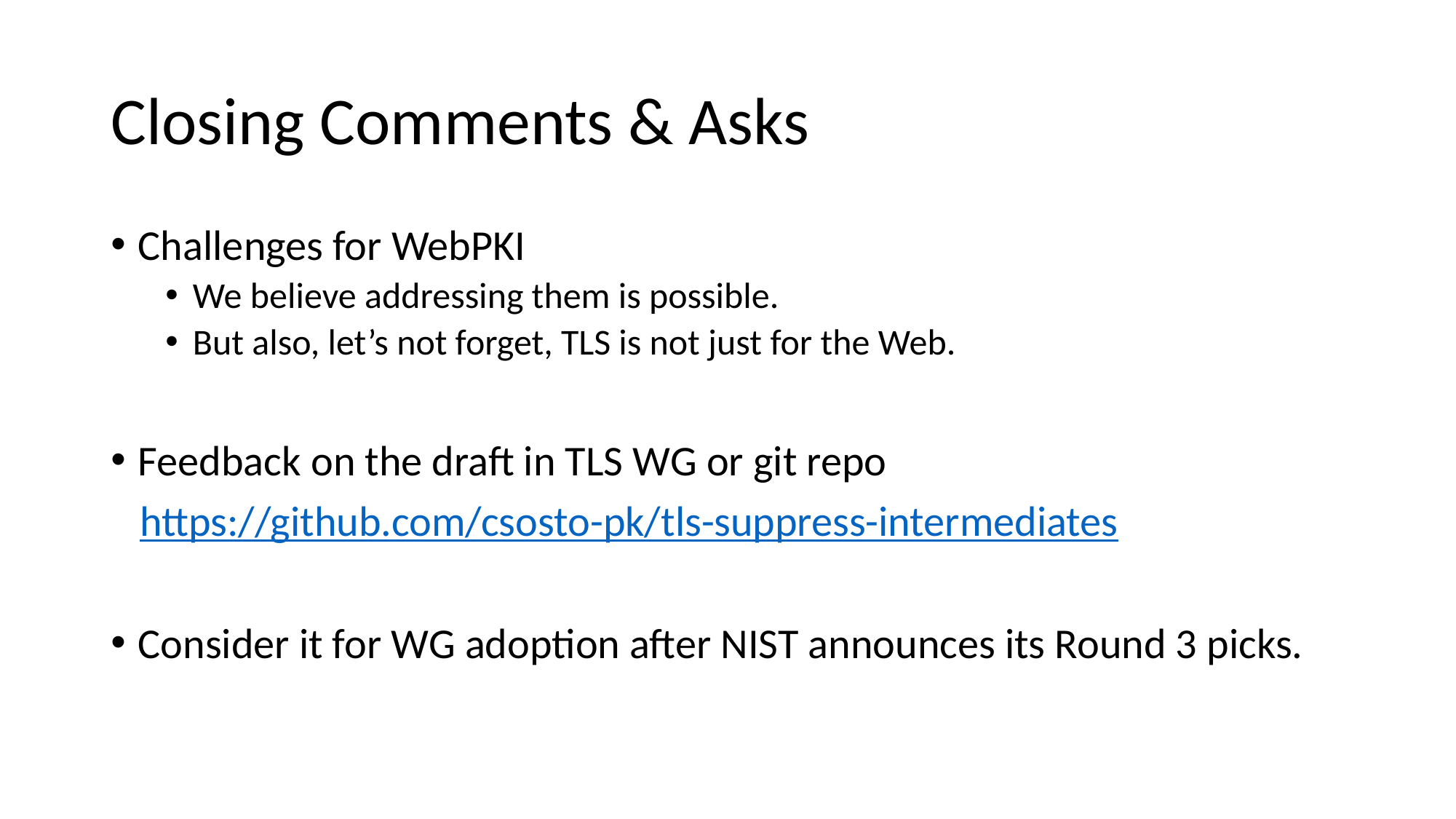

# Closing Comments & Asks
Challenges for WebPKI
We believe addressing them is possible.
But also, let’s not forget, TLS is not just for the Web.

Feedback on the draft in TLS WG or git repo
   https://github.com/csosto-pk/tls-suppress-intermediates

Consider it for WG adoption after NIST announces its Round 3 picks.